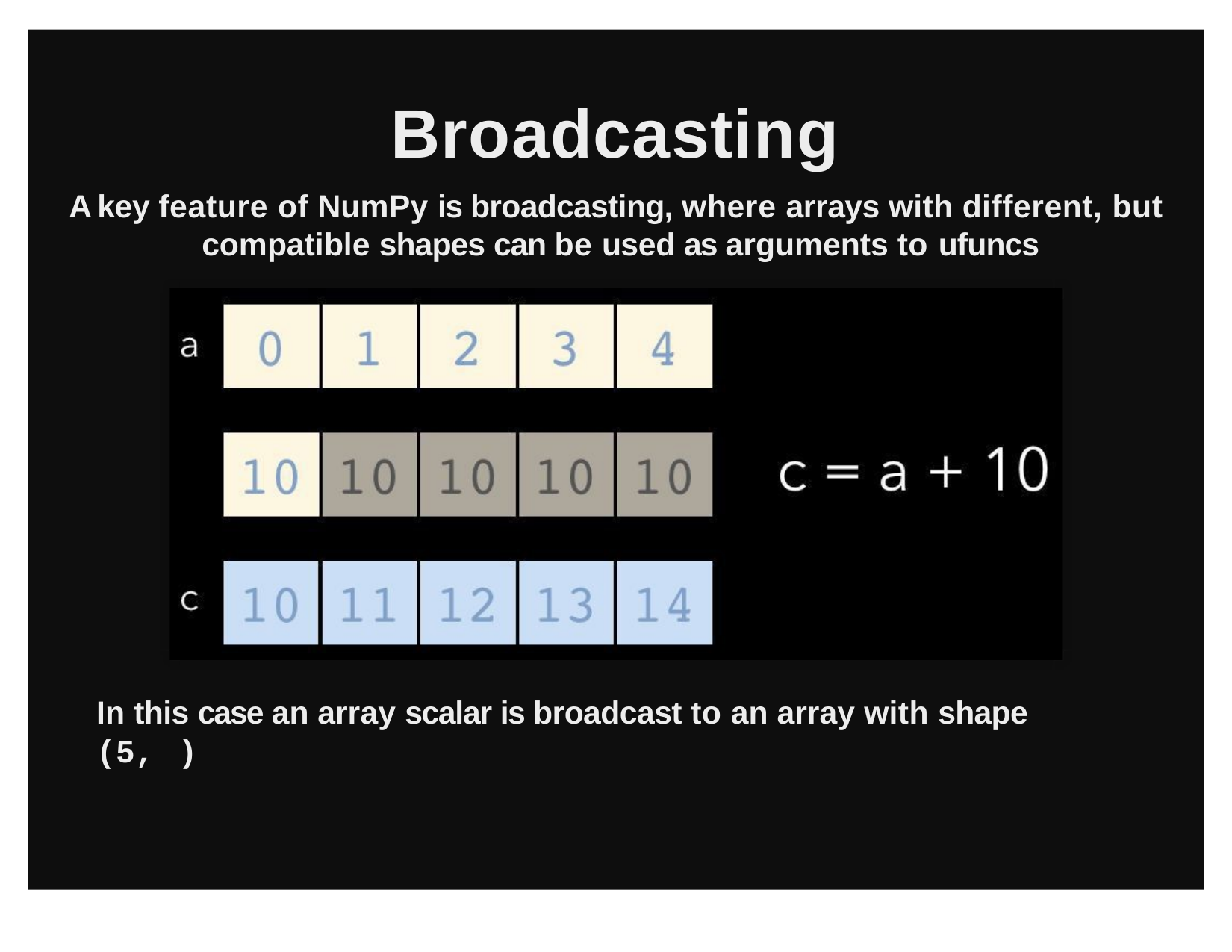

# Broadcasting
A key feature of NumPy is broadcasting, where arrays with different, but  compatible shapes can be used as arguments to ufuncs

In this case an array scalar is broadcast to an array with shape (5, )